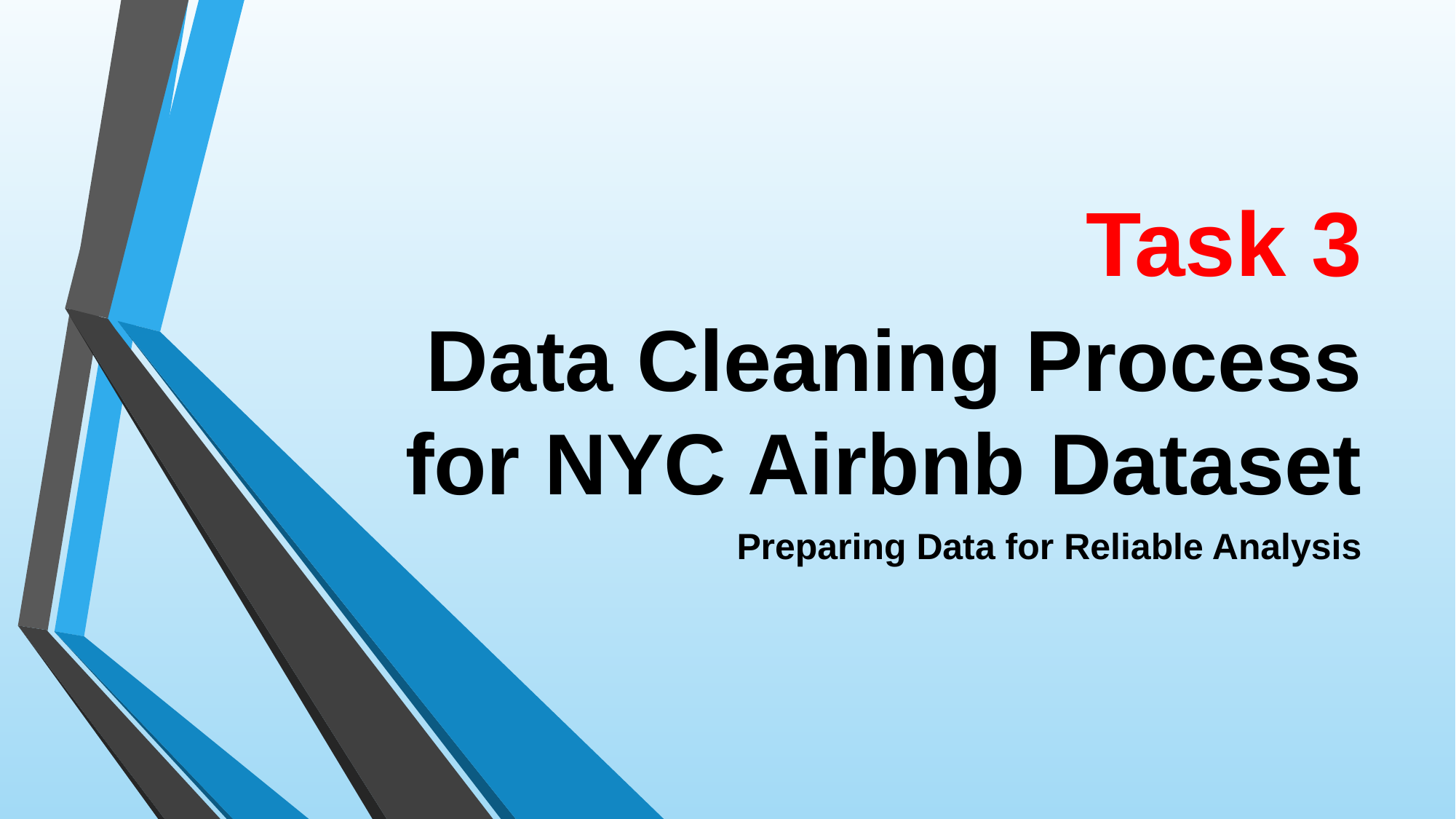

Task 3
# Data Cleaning Process for NYC Airbnb Dataset
Preparing Data for Reliable Analysis